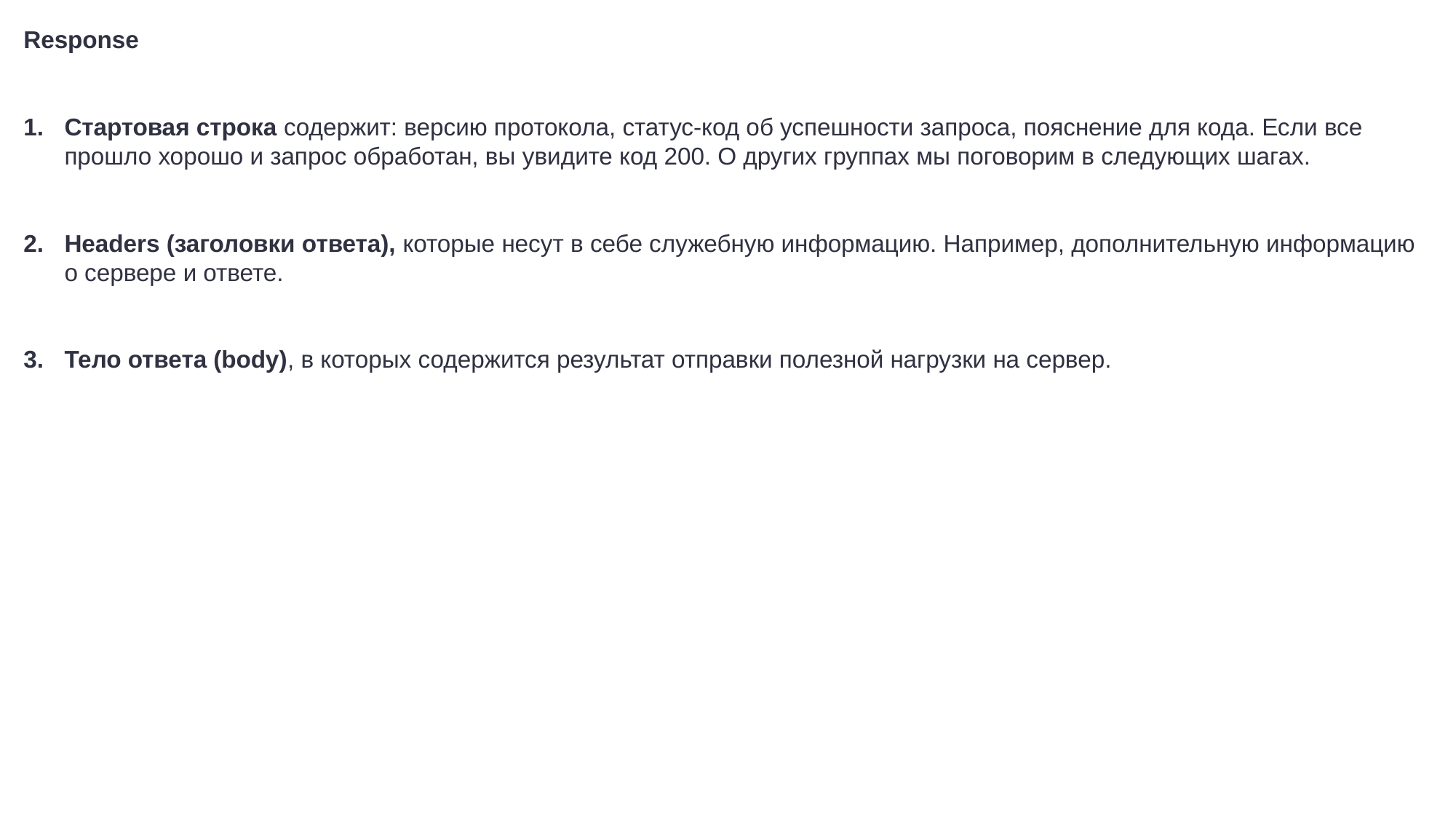

Response

Стартовая строка содержит: версию протокола, статус-код об успешности запроса, пояснение для кода. Если все прошло хорошо и запрос обработан, вы увидите код 200. О других группах мы поговорим в следующих шагах.

Headers (заголовки ответа), которые несут в себе служебную информацию. Например, дополнительную информацию о сервере и ответе.

Тело ответа (body), в которых содержится результат отправки полезной нагрузки на сервер.